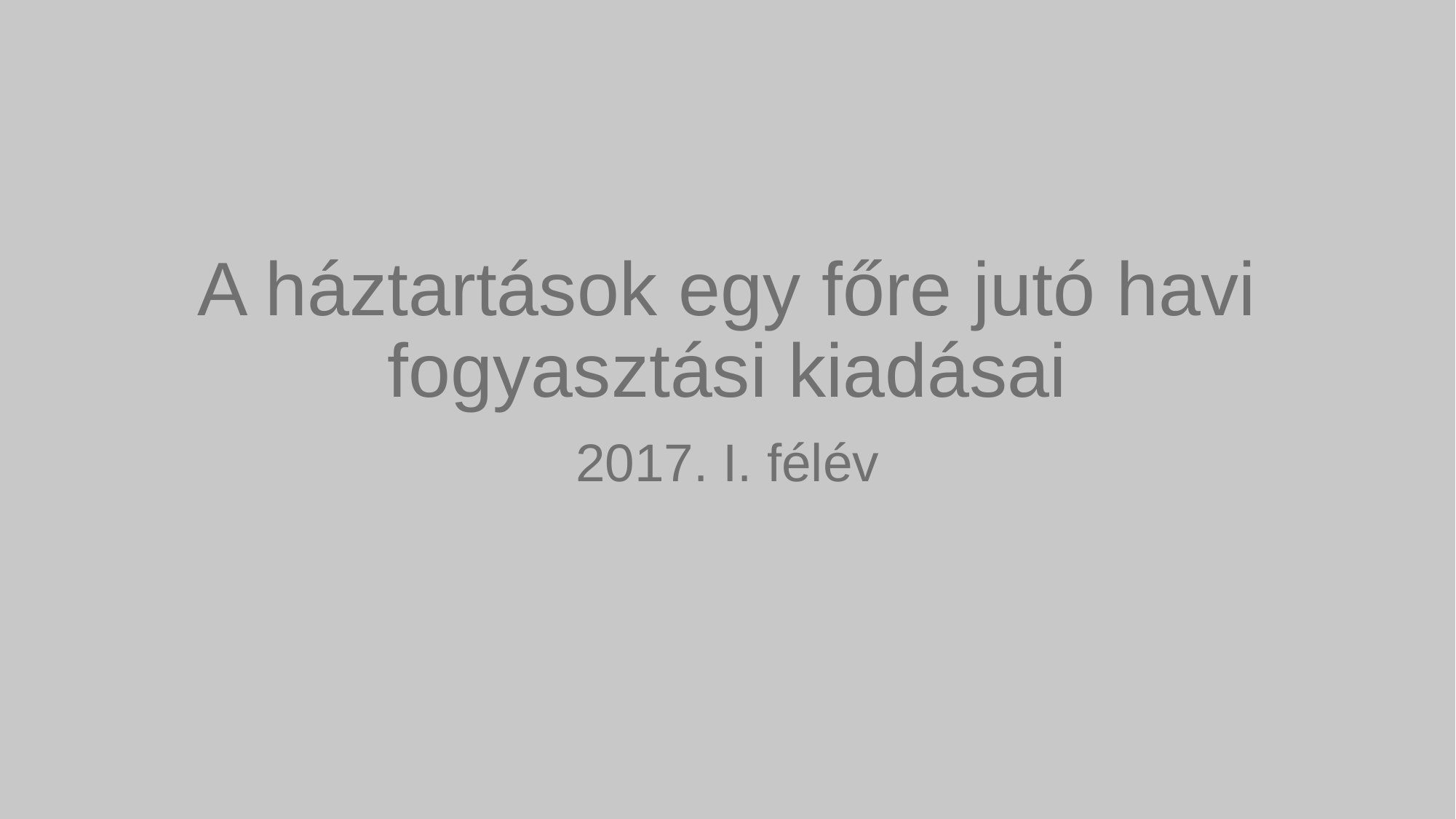

# A háztartások egy főre jutó havi fogyasztási kiadásai
2017. I. félév